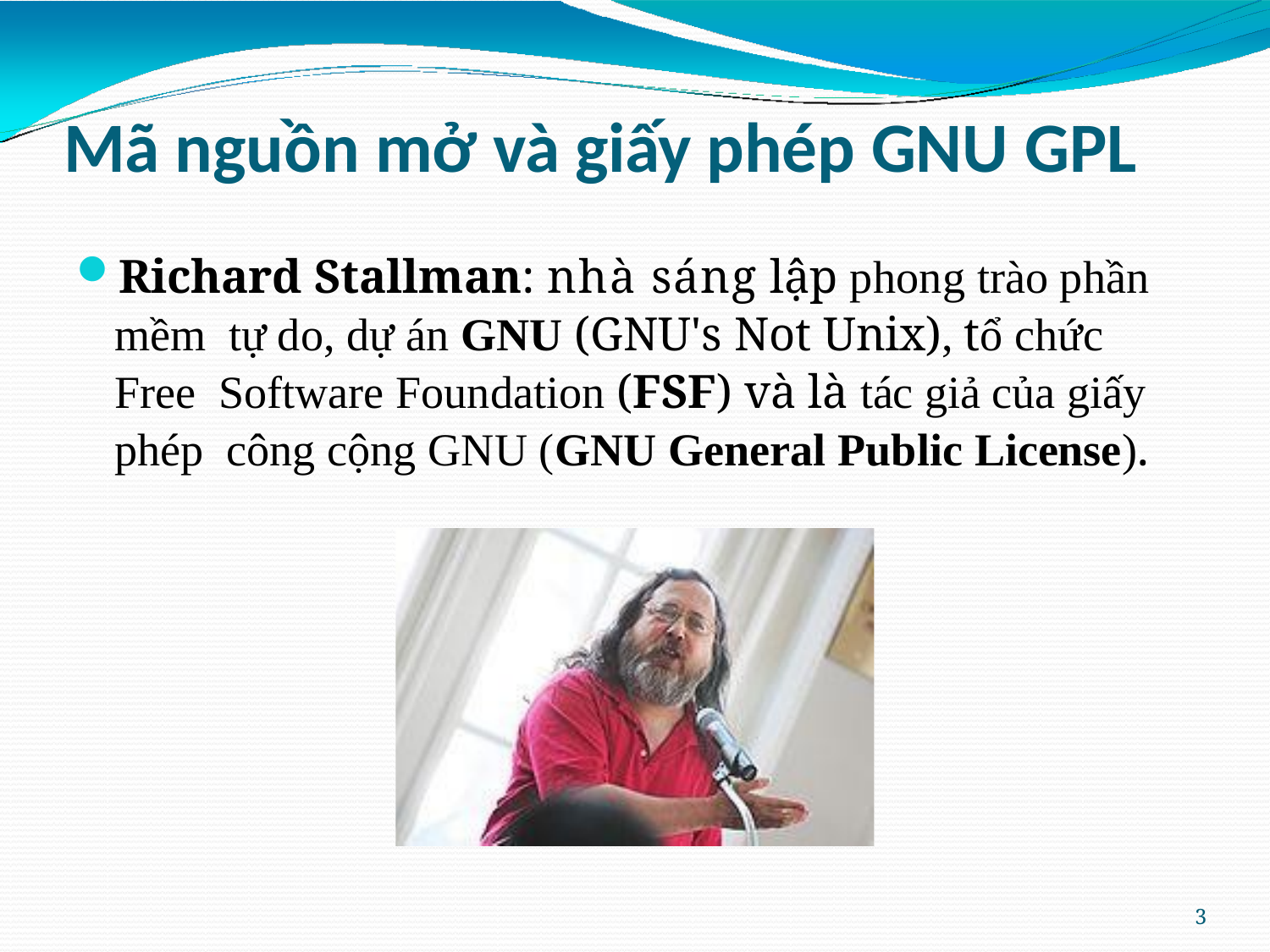

# Mã nguồn mở và giấy phép GNU GPL
Richard Stallman: nhà sáng lập phong trào phần mềm  tự do, dự án GNU (GNU's Not Unix), tổ chức Free  Software Foundation (FSF) và là tác giả của giấy phép  công cộng GNU (GNU General Public License).

3